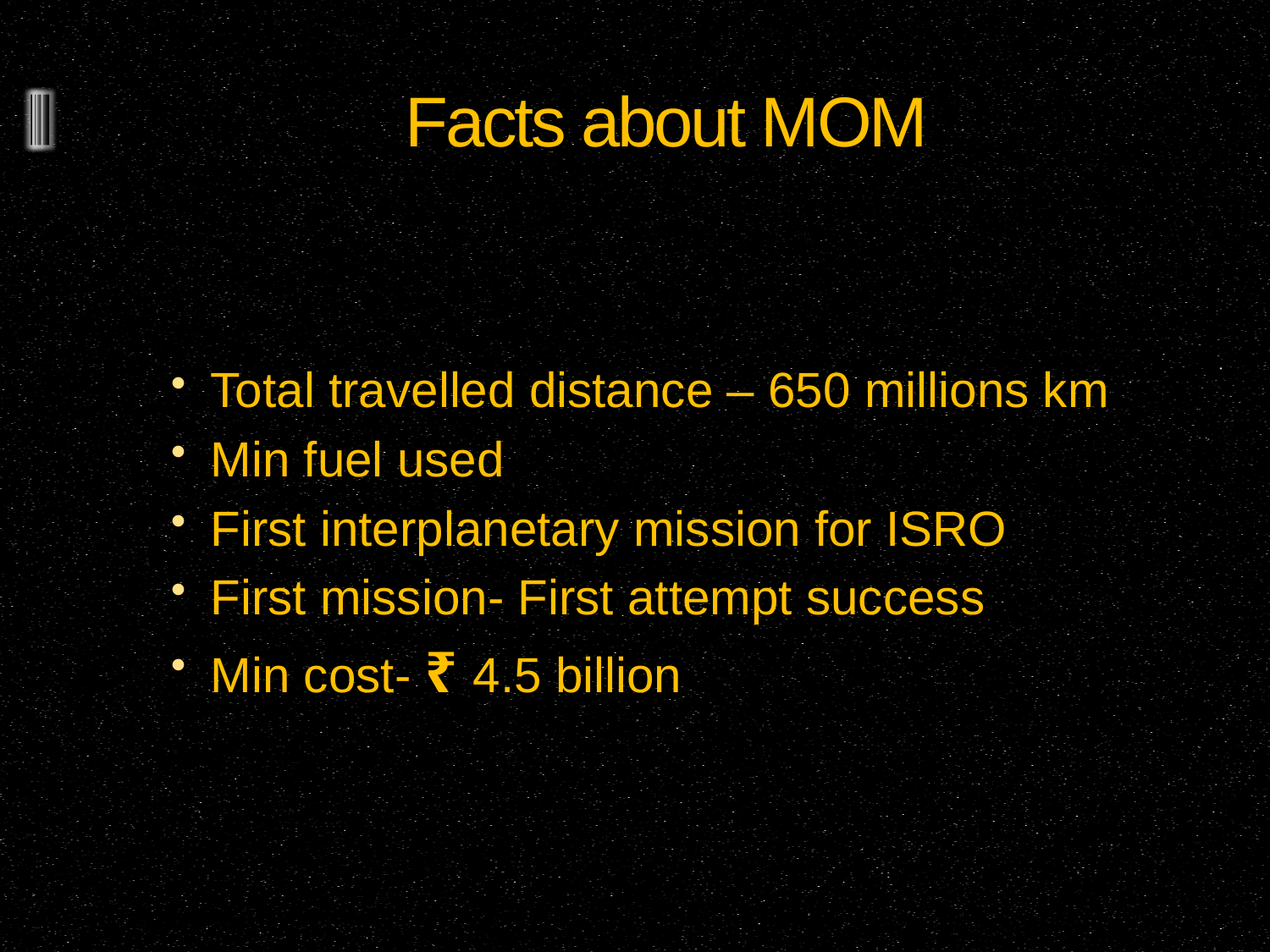

# Facts about MOM

Total travelled distance – 650 millions km
Min fuel used
First interplanetary mission for ISRO
First mission- First attempt success
Min cost- ₹ 4.5 billion